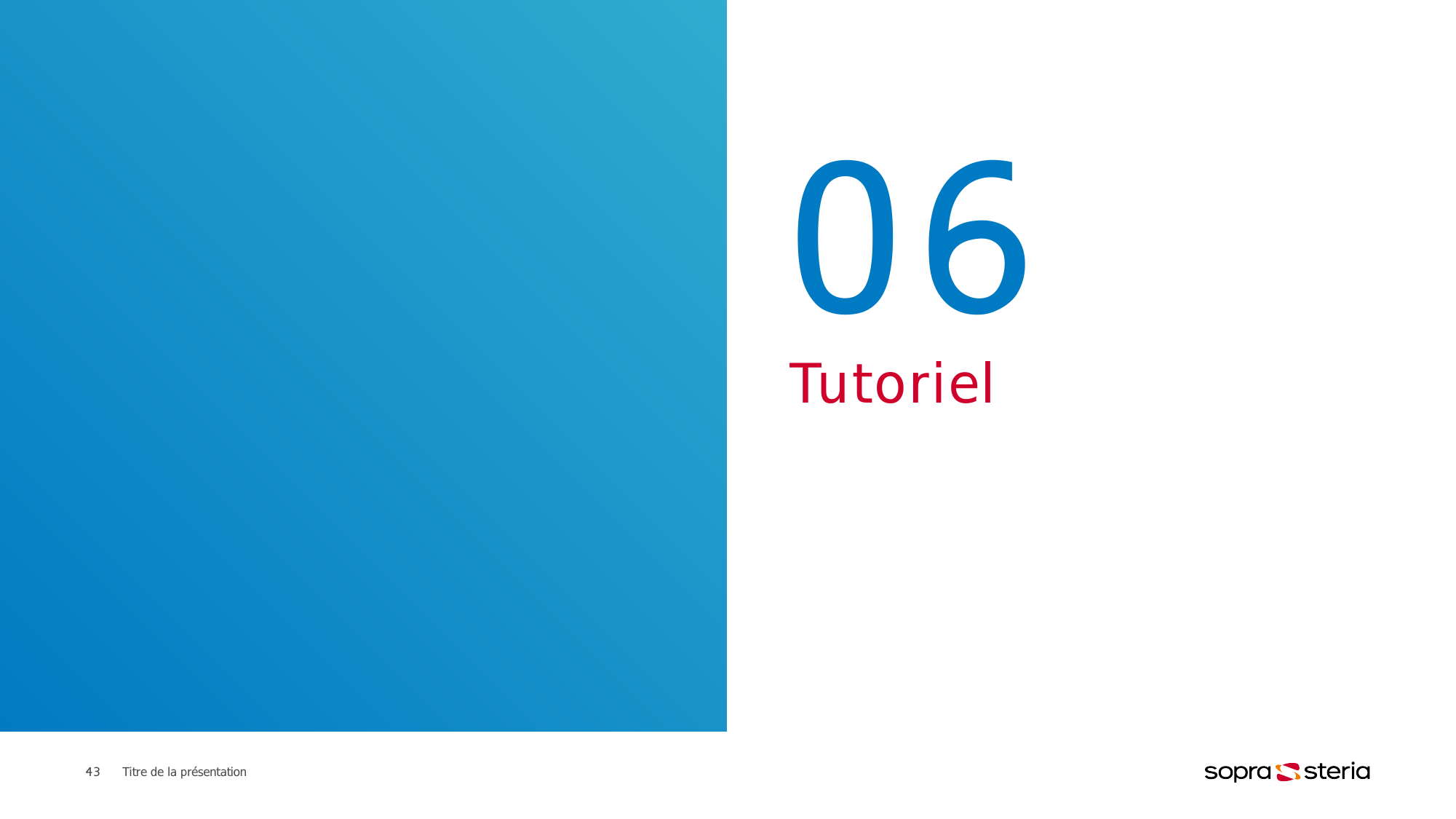

# 06
Tutoriel

43
Titre de la présentation